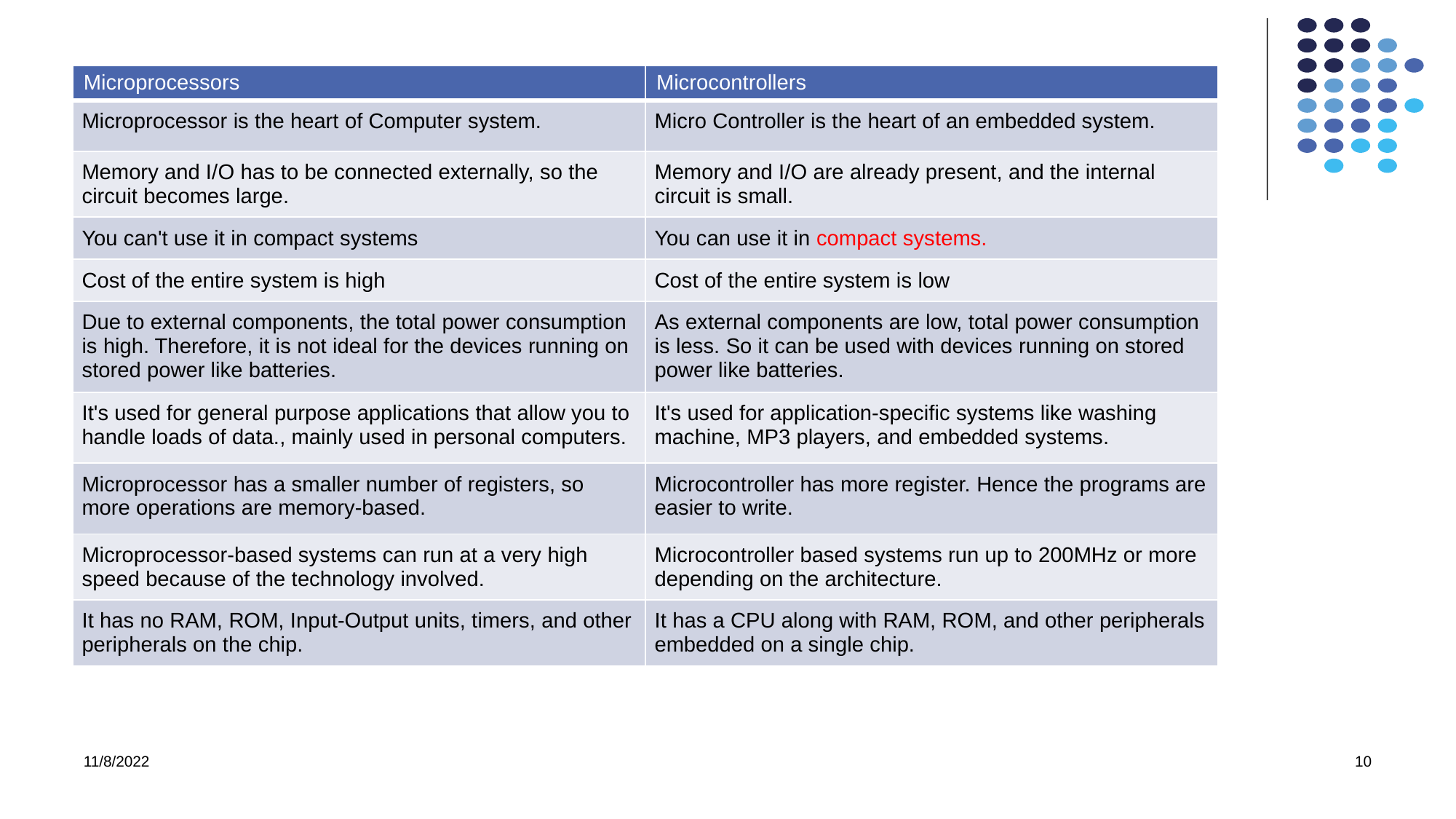

| Microprocessors | Microcontrollers |
| --- | --- |
| Microprocessor is the heart of Computer system. | Micro Controller is the heart of an embedded system. |
| Memory and I/O has to be connected externally, so the circuit becomes large. | Memory and I/O are already present, and the internal circuit is small. |
| You can't use it in compact systems | You can use it in compact systems. |
| Cost of the entire system is high | Cost of the entire system is low |
| Due to external components, the total power consumption is high. Therefore, it is not ideal for the devices running on stored power like batteries. | As external components are low, total power consumption is less. So it can be used with devices running on stored power like batteries. |
| It's used for general purpose applications that allow you to handle loads of data., mainly used in personal computers. | It's used for application-specific systems like washing machine, MP3 players, and embedded systems. |
| Microprocessor has a smaller number of registers, so more operations are memory-based. | Microcontroller has more register. Hence the programs are easier to write. |
| Microprocessor-based systems can run at a very high speed because of the technology involved. | Microcontroller based systems run up to 200MHz or more depending on the architecture. |
| It has no RAM, ROM, Input-Output units, timers, and other peripherals on the chip. | It has a CPU along with RAM, ROM, and other peripherals embedded on a single chip. |
11/8/2022
10